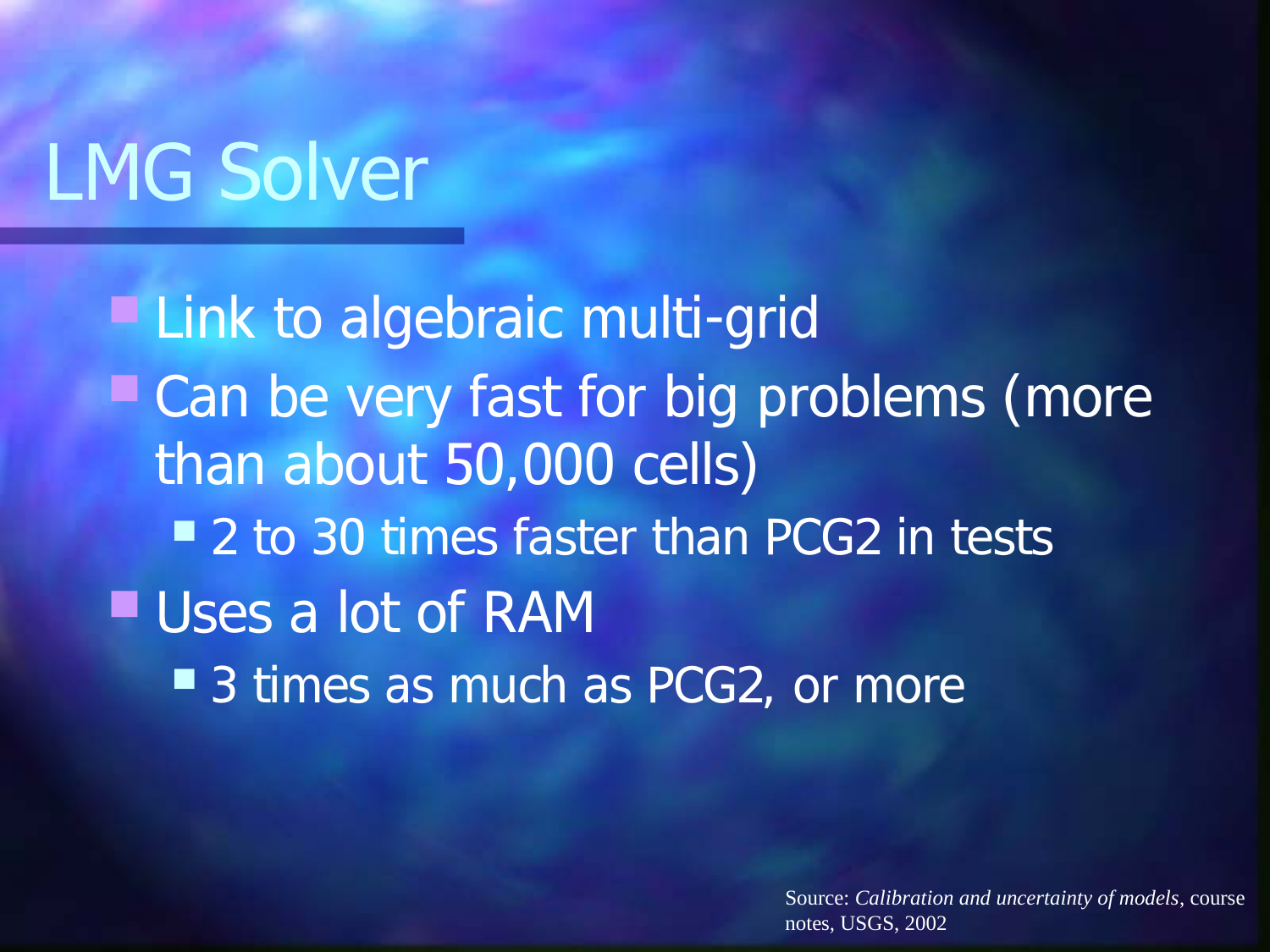

# LMG Solver
Link to algebraic multi-grid
Can be very fast for big problems (more than about 50,000 cells)
2 to 30 times faster than PCG2 in tests
Uses a lot of RAM
3 times as much as PCG2, or more
Source: Calibration and uncertainty of models, course notes, USGS, 2002